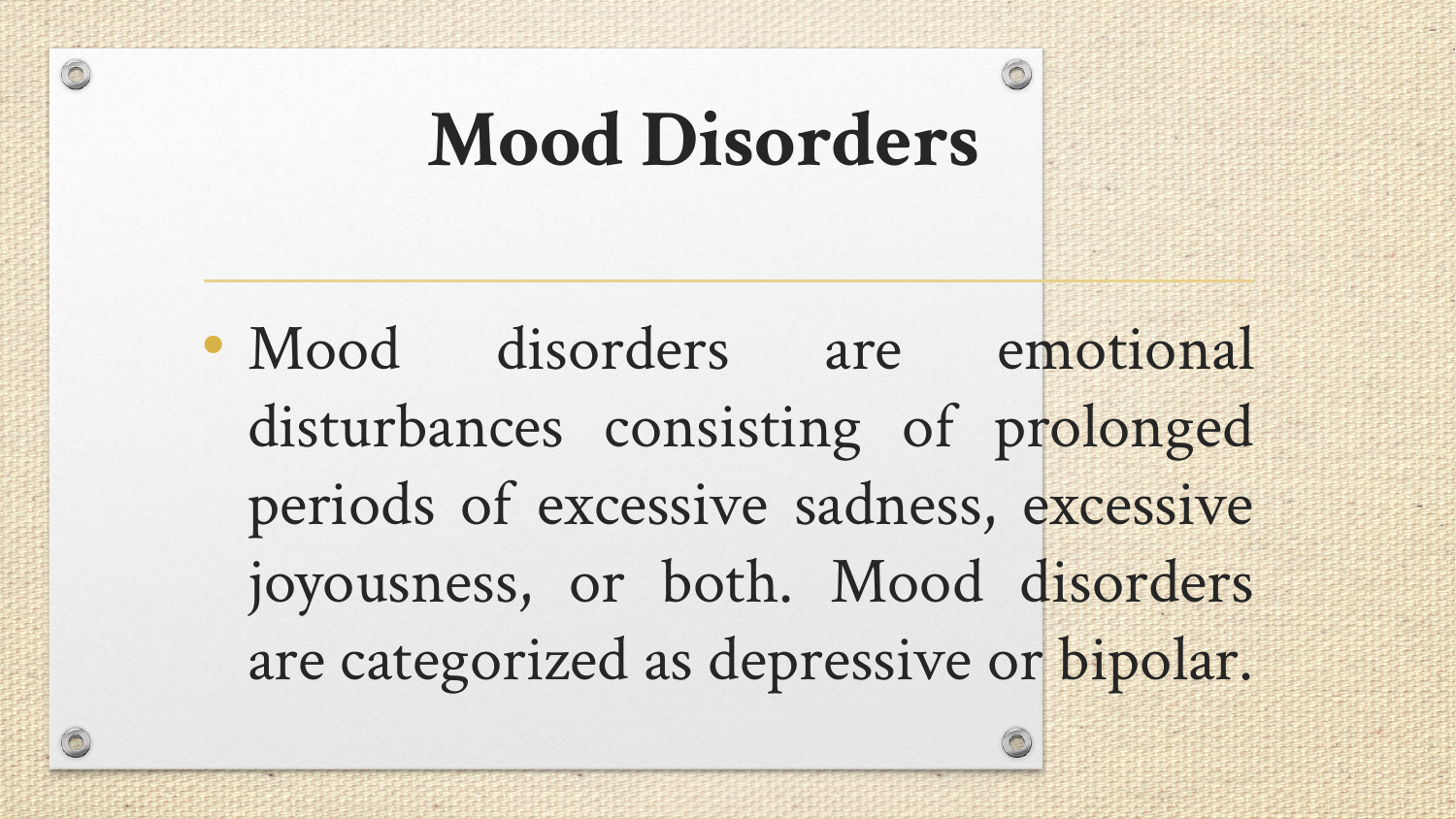

# Mood Disorders
Mood disorders are emotional disturbances consisting of prolonged periods of excessive sadness, excessive joyousness, or both. Mood disorders are categorized as depressive or bipolar.